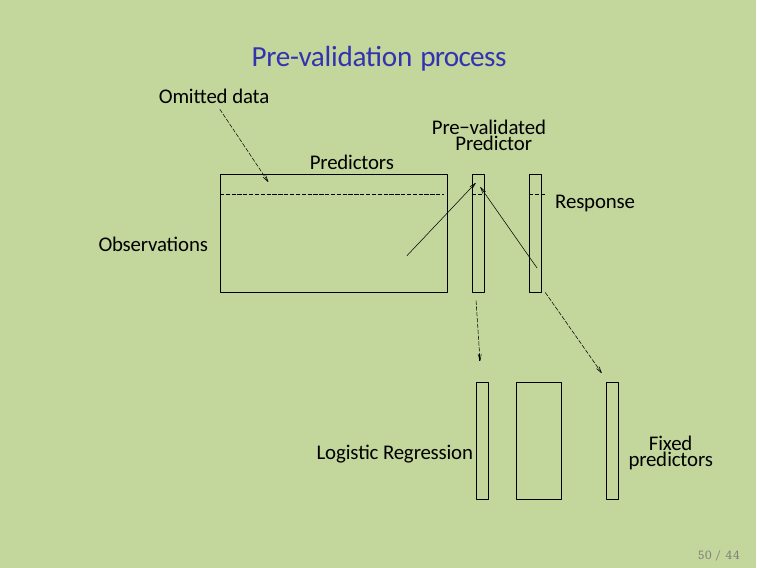

# Pre-validation process
Omitted data

Pre−validated
Predictor
Predictors

Response

Observations

Logistic Regression
Fixed
predictors
50 / 44